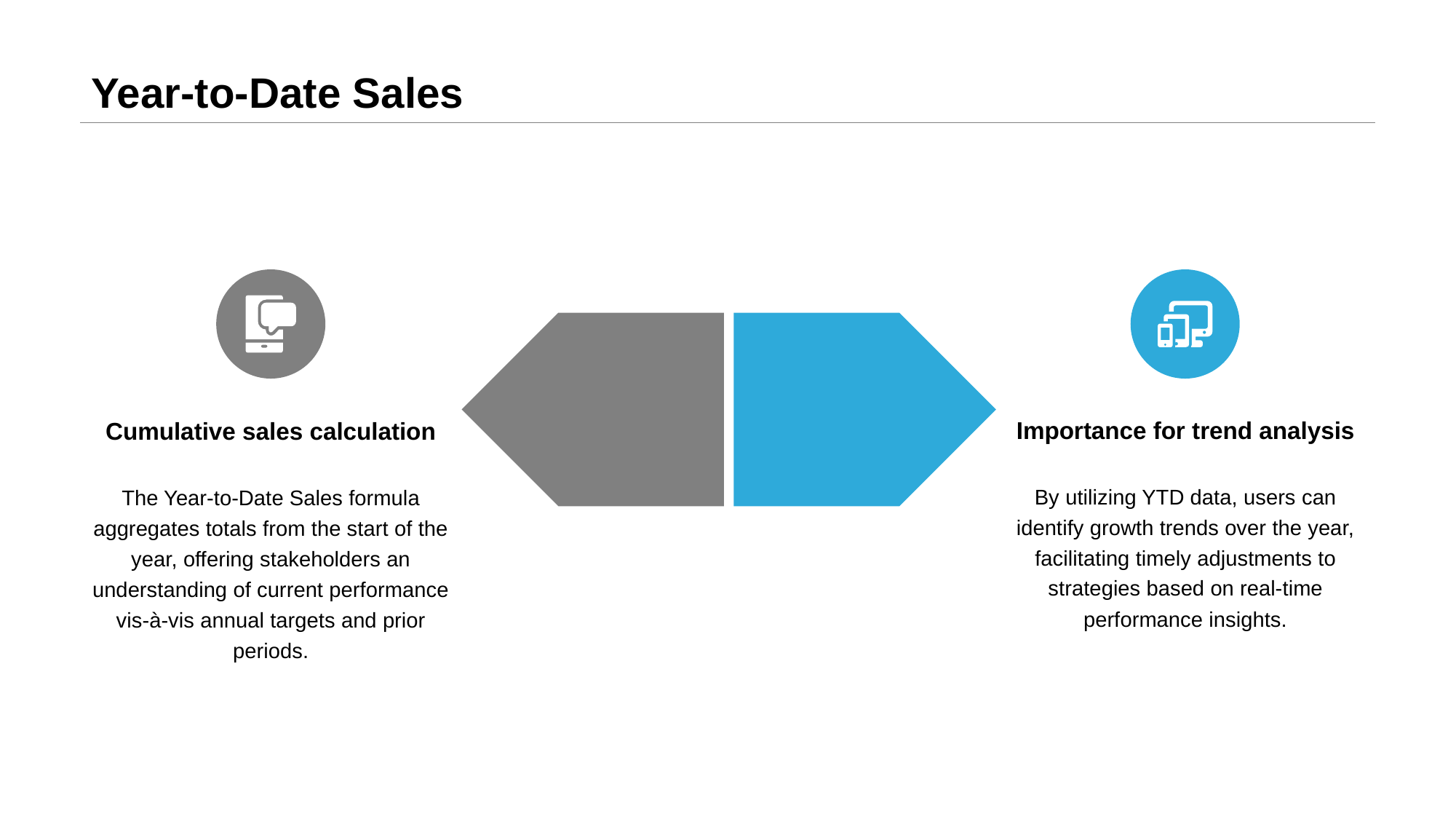

# Year-to-Date Sales

Importance for trend analysis
Cumulative sales calculation
By utilizing YTD data, users can identify growth trends over the year, facilitating timely adjustments to strategies based on real-time performance insights.
The Year-to-Date Sales formula aggregates totals from the start of the year, offering stakeholders an understanding of current performance vis-à-vis annual targets and prior periods.